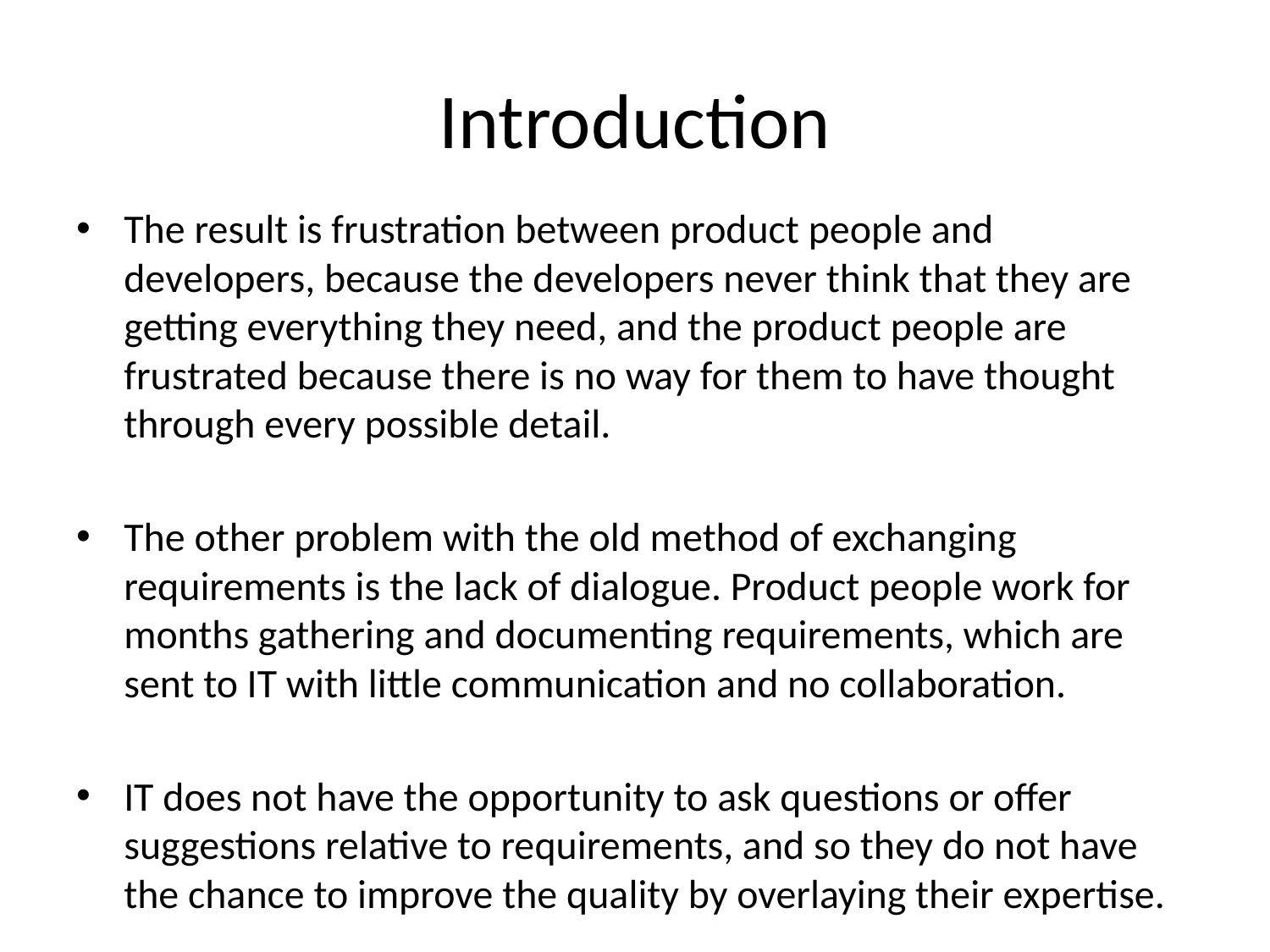

# Introduction
The result is frustration between product people and developers, because the developers never think that they are getting everything they need, and the product people are frustrated because there is no way for them to have thought through every possible detail.

The other problem with the old method of exchanging requirements is the lack of dialogue. Product people work for months gathering and documenting requirements, which are sent to IT with little communication and no collaboration.

IT does not have the opportunity to ask questions or offer suggestions relative to requirements, and so they do not have the chance to improve the quality by overlaying their expertise.